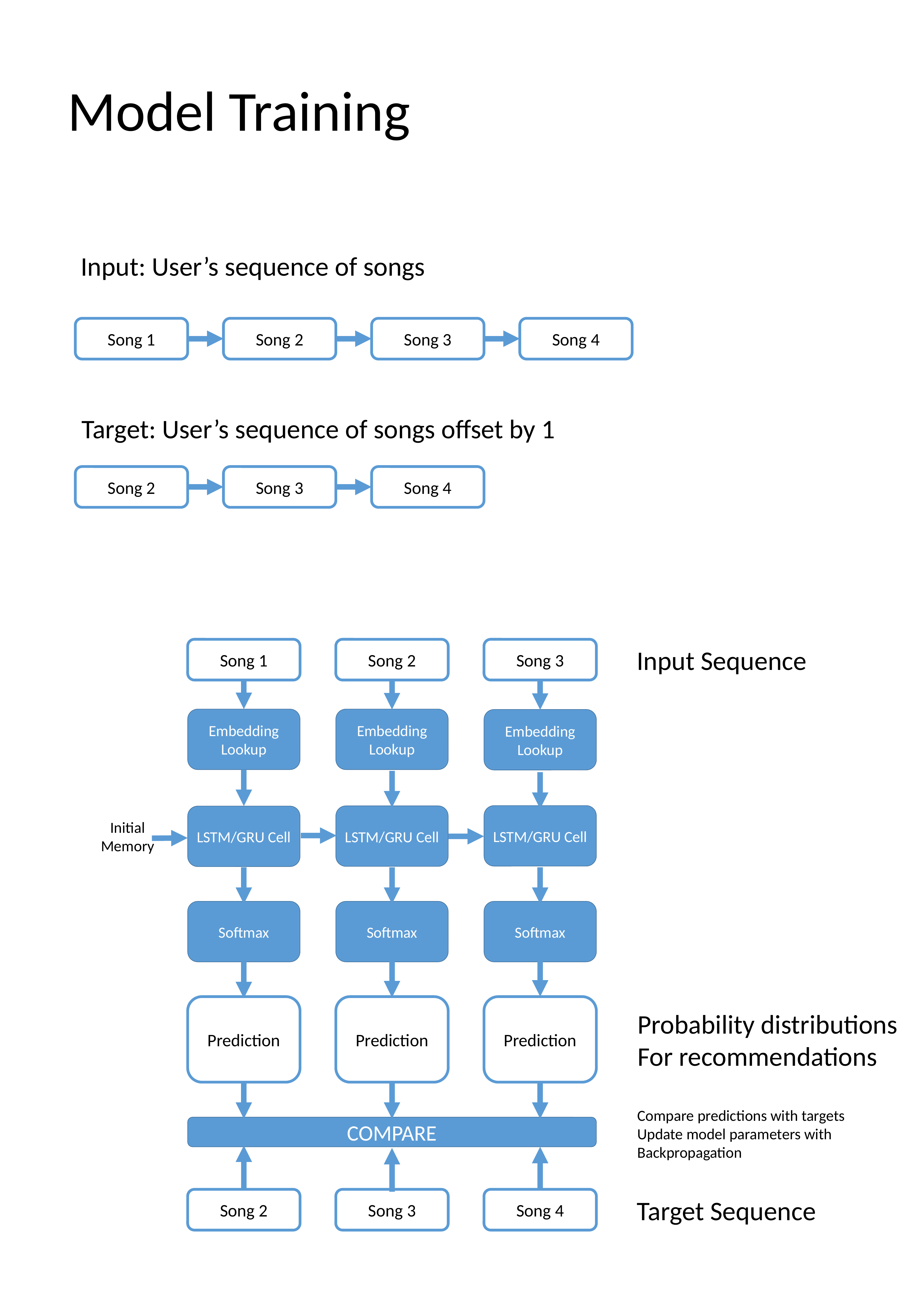

# Model Training
Input: User’s sequence of songs
Song 2
Song 4
Song 3
Song 1
Target: User’s sequence of songs offset by 1
Song 2
Song 4
Song 3
Song 2
Song 3
Song 1
Input Sequence
Embedding Lookup
Embedding Lookup
Embedding Lookup
LSTM/GRU Cell
LSTM/GRU Cell
LSTM/GRU Cell
Initial
Memory
Softmax
Softmax
Softmax
Prediction
Prediction
Prediction
Probability distributions
For recommendations
Compare predictions with targets
Update model parameters with
Backpropagation
COMPARE
Song 3
Song 4
Song 2
Target Sequence